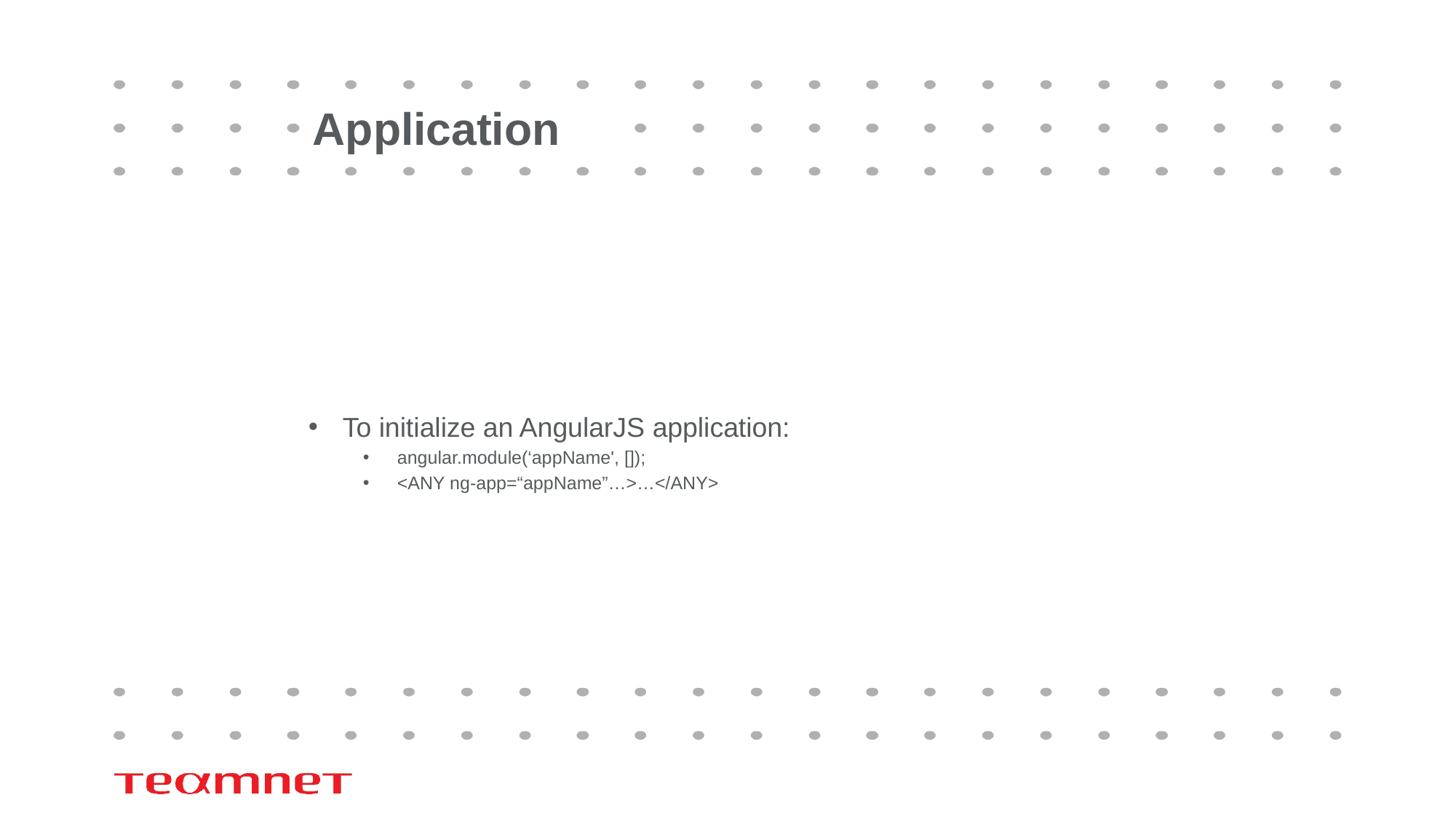

# Application

To initialize an AngularJS application:
angular.module(‘appName', []);
<ANY ng-app=“appName”…>…</ANY>